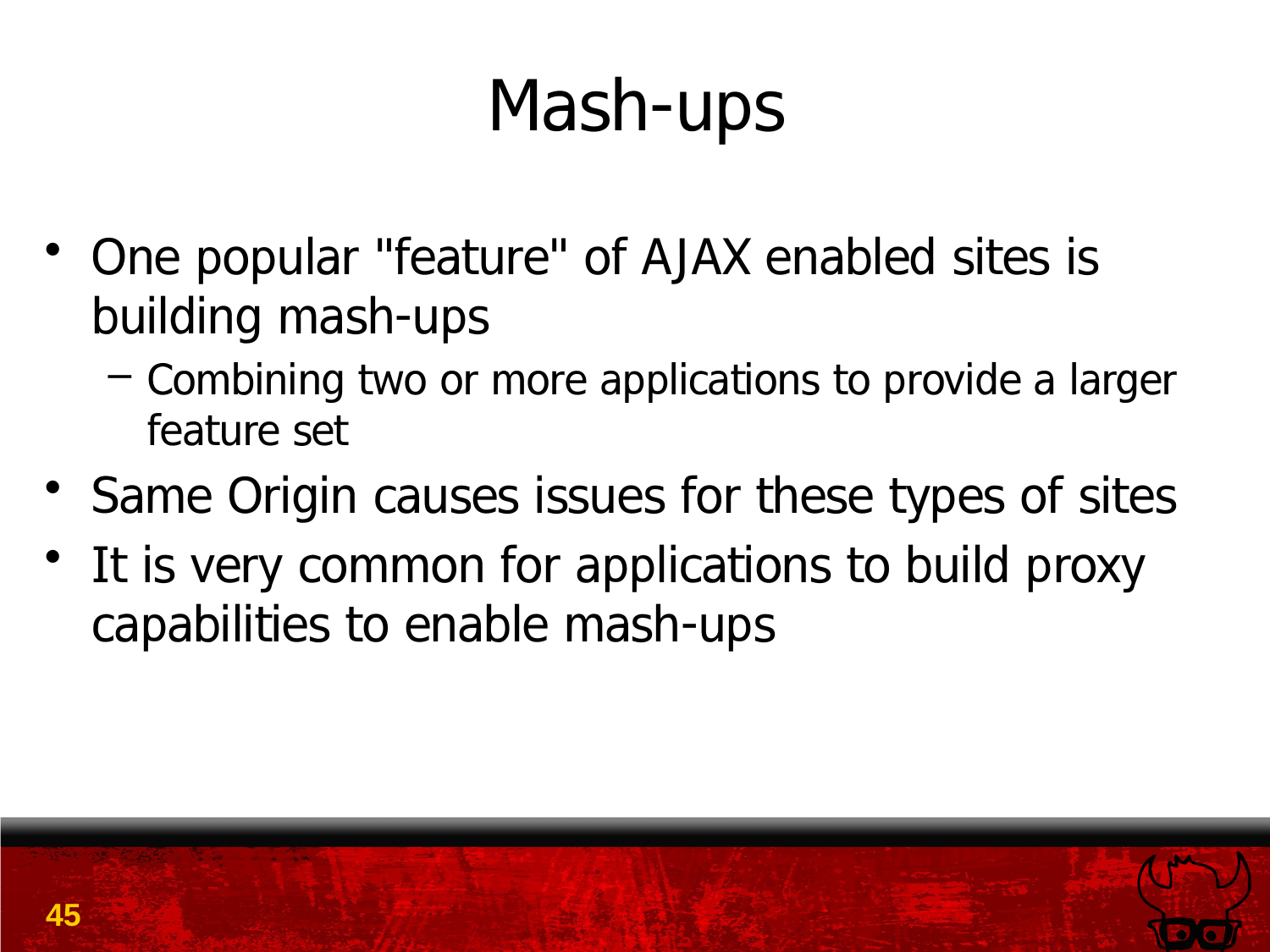

# Mash-ups
One popular "feature" of AJAX enabled sites is building mash-ups
Combining two or more applications to provide a larger feature set
Same Origin causes issues for these types of sites
It is very common for applications to build proxy capabilities to enable mash-ups